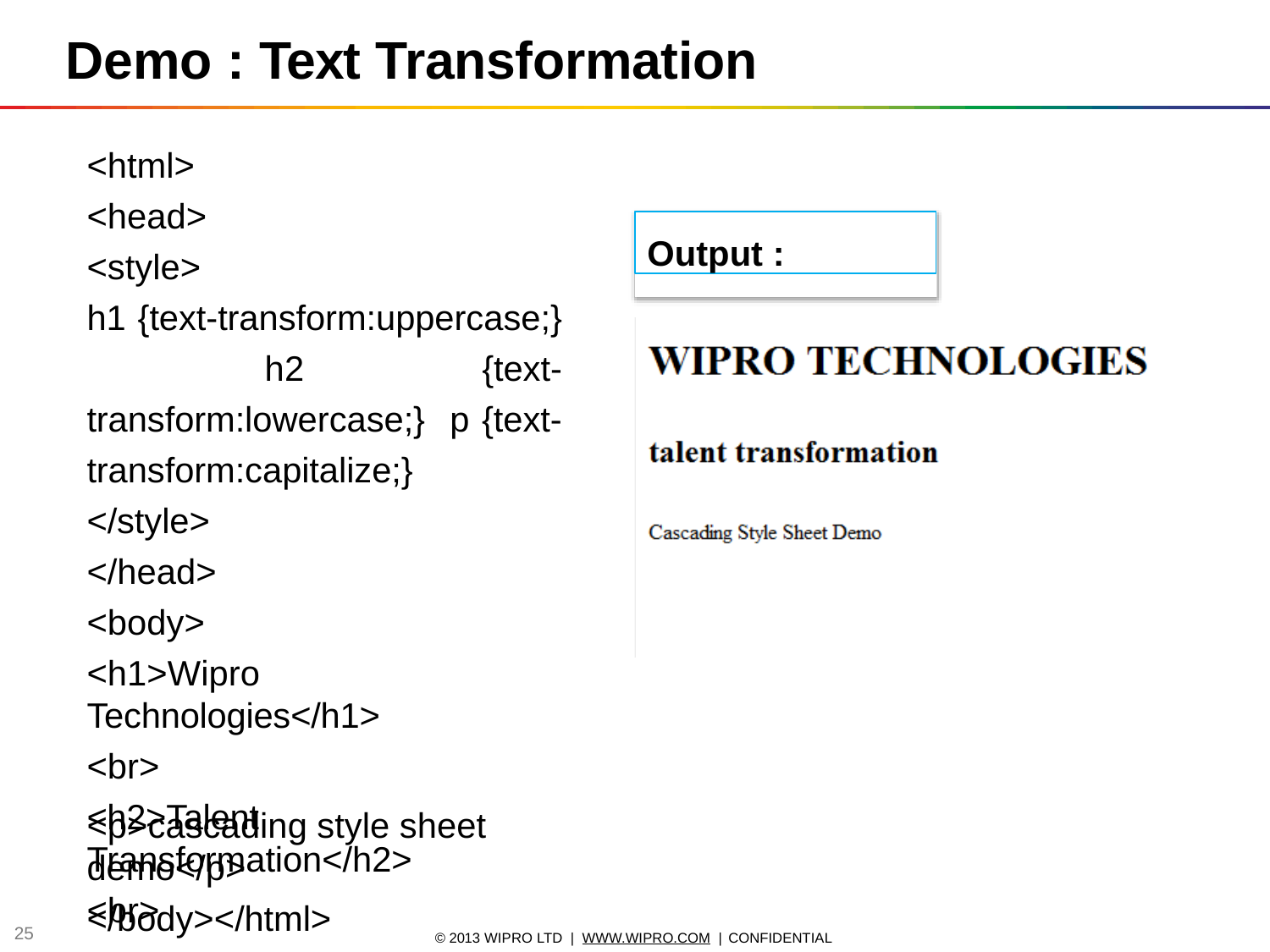

# Demo : Text Transformation
<html>
<head>
<style>
h1 {text-transform:uppercase;}  h2 {text-transform:lowercase;}  p {text-transform:capitalize;}
</style>
</head>
<body>
<h1>Wipro Technologies</h1>
<br>
<h2>Talent Transformation</h2>
<br>

Output :

<p>cascading style sheet demo</p>
</body></html>
25
© 2013 WIPRO LTD  |  WWW.WIPRO.COM  | CONFIDENTIAL